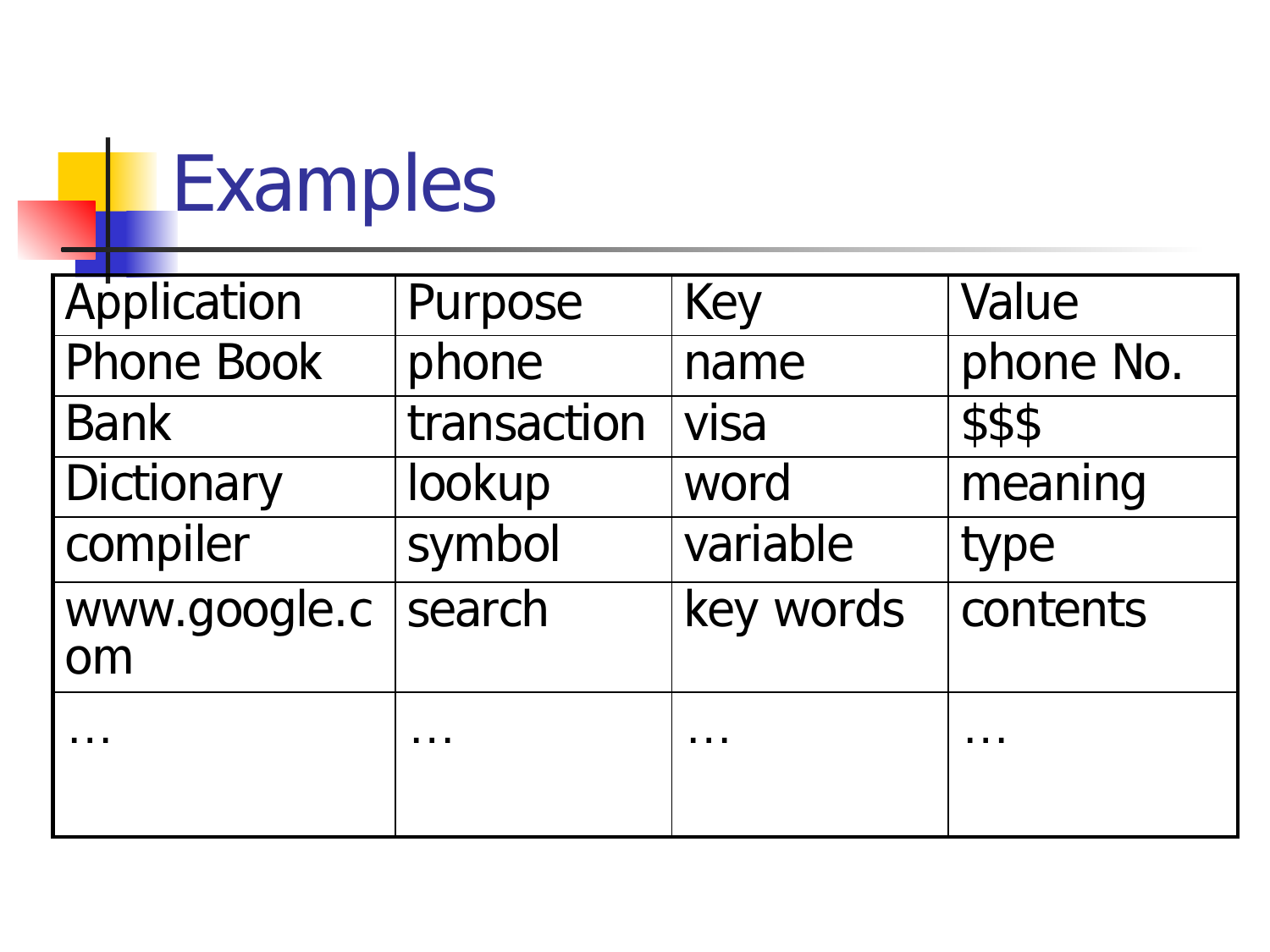

# Examples
| Application | Purpose | Key | Value |
| --- | --- | --- | --- |
| Phone Book | phone | name | phone No. |
| Bank | transaction | visa | $$$ |
| Dictionary | lookup | word | meaning |
| compiler | symbol | variable | type |
| www.google.com | search | key words | contents |
| … | … | … | … |